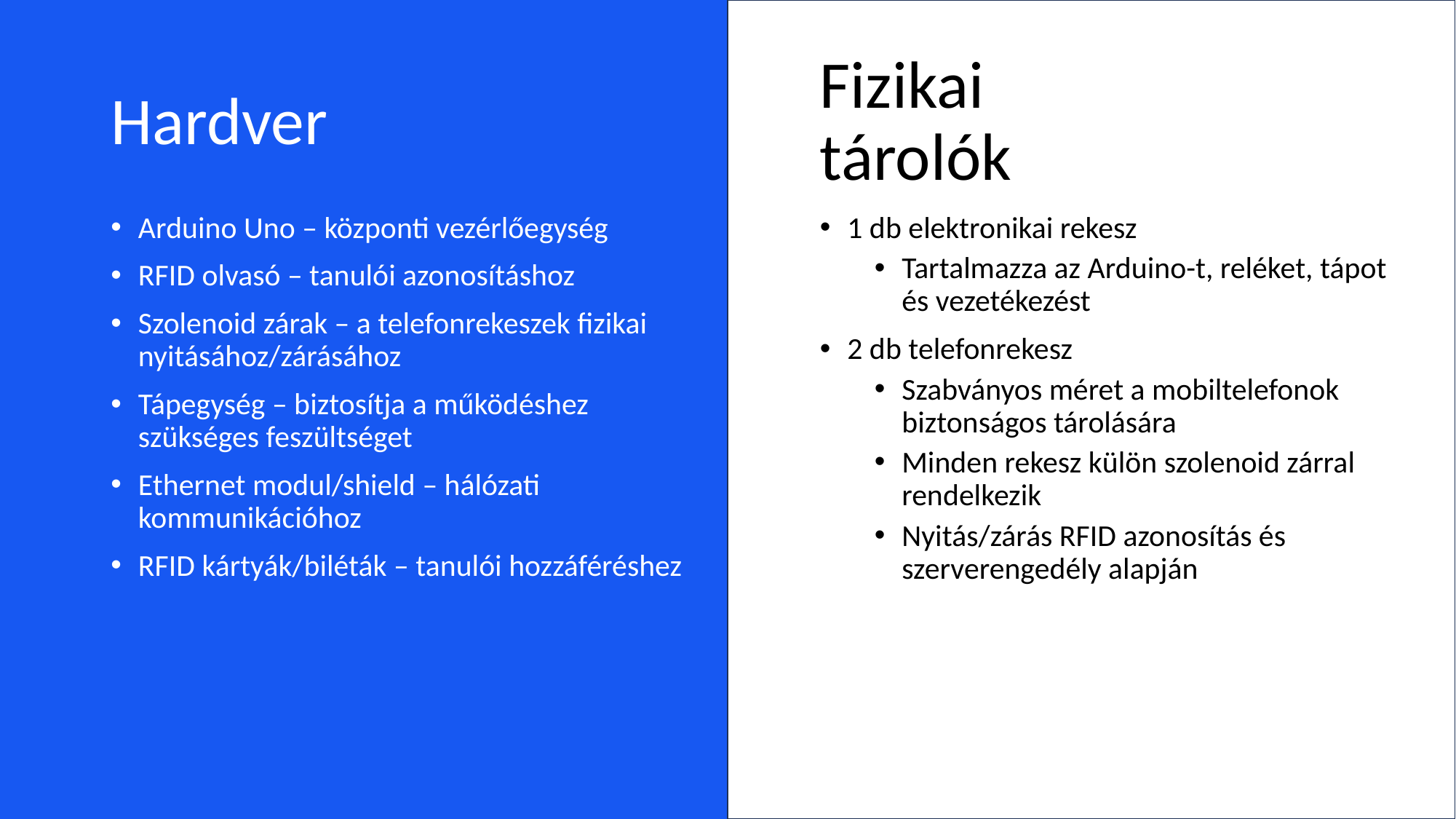

Fizikai tárolók
# Hardver
Arduino Uno – központi vezérlőegység
RFID olvasó – tanulói azonosításhoz
Szolenoid zárak – a telefonrekeszek fizikai nyitásához/zárásához
Tápegység – biztosítja a működéshez szükséges feszültséget
Ethernet modul/shield – hálózati kommunikációhoz
RFID kártyák/biléták – tanulói hozzáféréshez
1 db elektronikai rekesz
Tartalmazza az Arduino-t, reléket, tápot és vezetékezést
2 db telefonrekesz
Szabványos méret a mobiltelefonok biztonságos tárolására
Minden rekesz külön szolenoid zárral rendelkezik
Nyitás/zárás RFID azonosítás és szerverengedély alapján